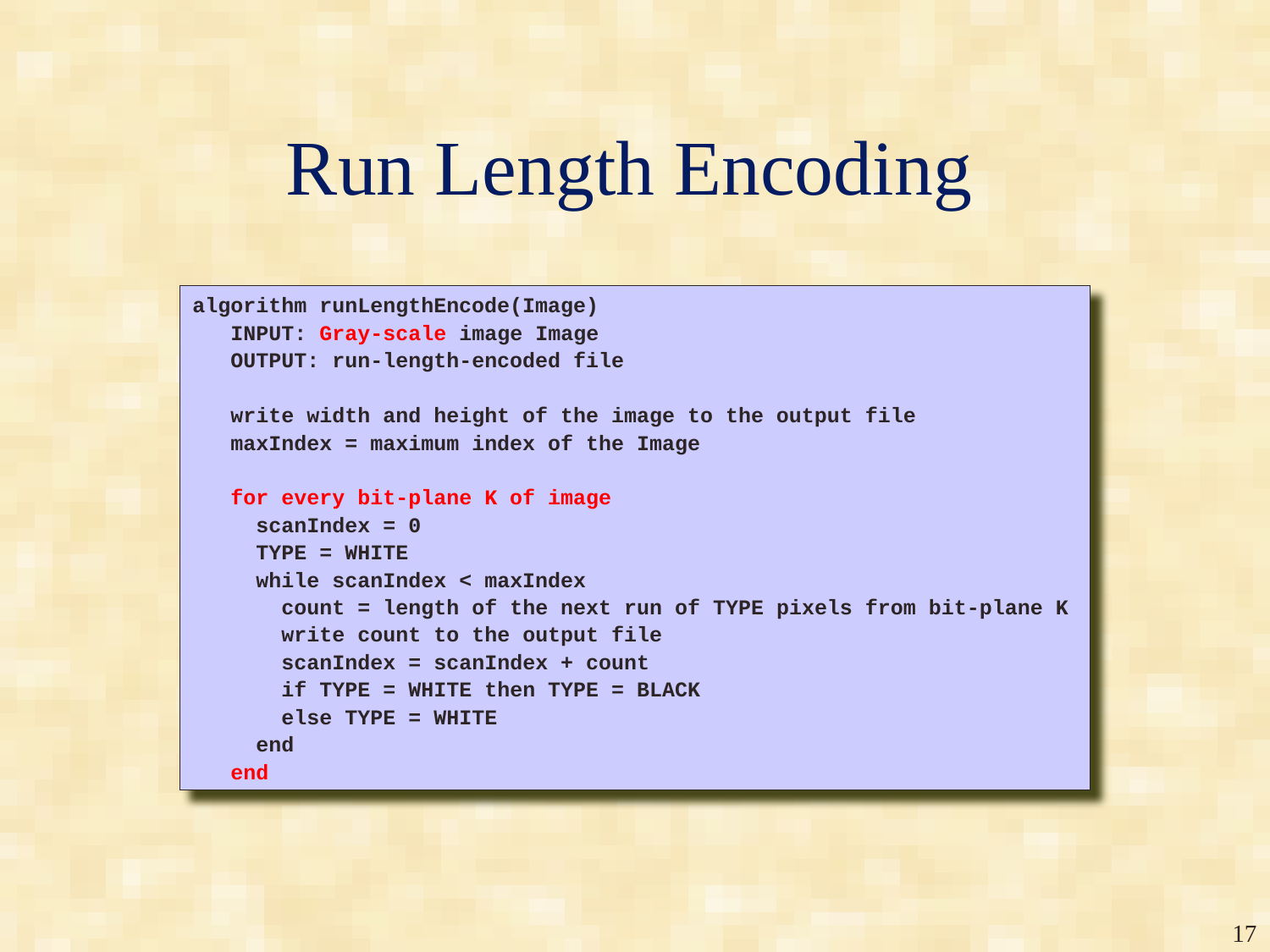

# Run Length Encoding
algorithm runLengthEncode(Image)
   INPUT: Gray-scale image Image
   OUTPUT: run-length-encoded file

   write width and height of the image to the output file
   maxIndex = maximum index of the Image

   for every bit-plane K of image
     scanIndex = 0
     TYPE = WHITE
     while scanIndex < maxIndex
       count = length of the next run of TYPE pixels from bit-plane K
       write count to the output file
       scanIndex = scanIndex + count
       if TYPE = WHITE then TYPE = BLACK
       else TYPE = WHITE
     end
   end
17